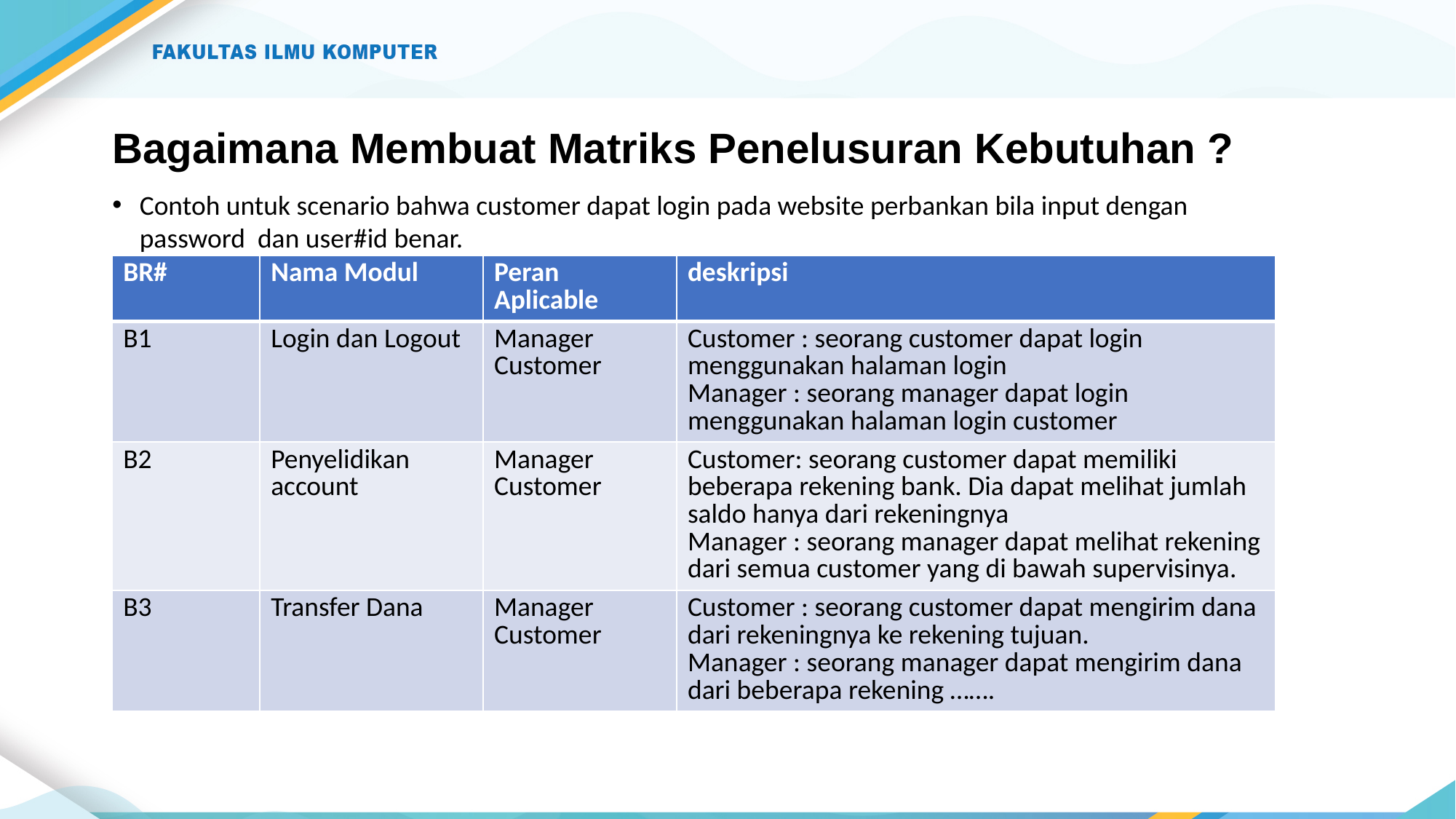

# Bagaimana Membuat Matriks Penelusuran Kebutuhan ?
Contoh untuk scenario bahwa customer dapat login pada website perbankan bila input dengan password  dan user#id benar.
| BR# | Nama Modul | Peran Aplicable | deskripsi |
| --- | --- | --- | --- |
| B1 | Login dan Logout | Manager Customer | Customer : seorang customer dapat login menggunakan halaman login Manager : seorang manager dapat login menggunakan halaman login customer |
| B2 | Penyelidikan account | Manager Customer | Customer: seorang customer dapat memiliki beberapa rekening bank. Dia dapat melihat jumlah saldo hanya dari rekeningnya Manager : seorang manager dapat melihat rekening dari semua customer yang di bawah supervisinya. |
| B3 | Transfer Dana | Manager Customer | Customer : seorang customer dapat mengirim dana dari rekeningnya ke rekening tujuan. Manager : seorang manager dapat mengirim dana dari beberapa rekening ……. |